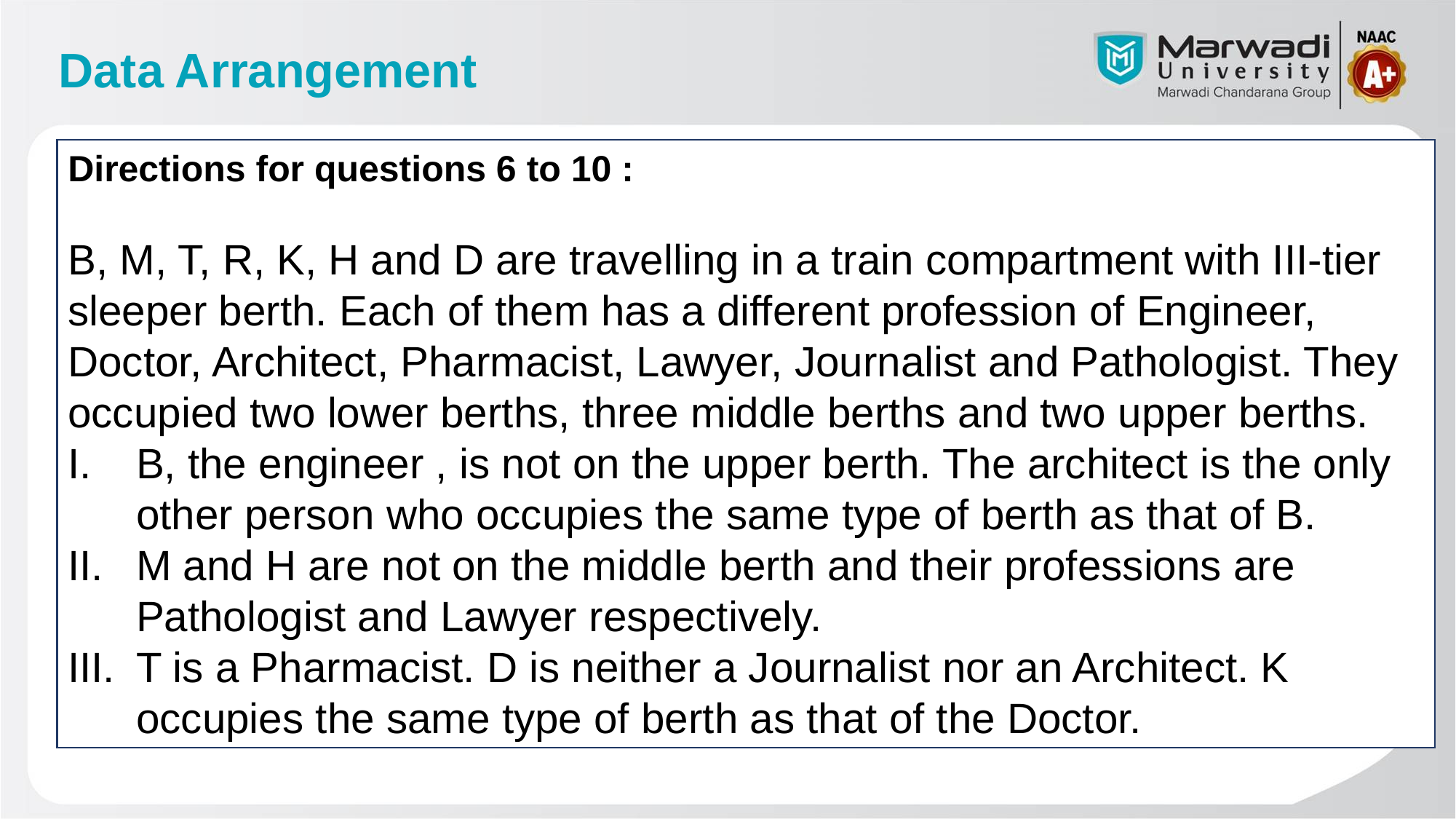

# Data Arrangement
Directions for questions 6 to 10 :

B, M, T, R, K, H and D are travelling in a train compartment with III-tier sleeper berth. Each of them has a different profession of Engineer, Doctor, Architect, Pharmacist, Lawyer, Journalist and Pathologist. They occupied two lower berths, three middle berths and two upper berths.
B, the engineer , is not on the upper berth. The architect is the only other person who occupies the same type of berth as that of B.
M and H are not on the middle berth and their professions are Pathologist and Lawyer respectively.
T is a Pharmacist. D is neither a Journalist nor an Architect. K occupies the same type of berth as that of the Doctor.